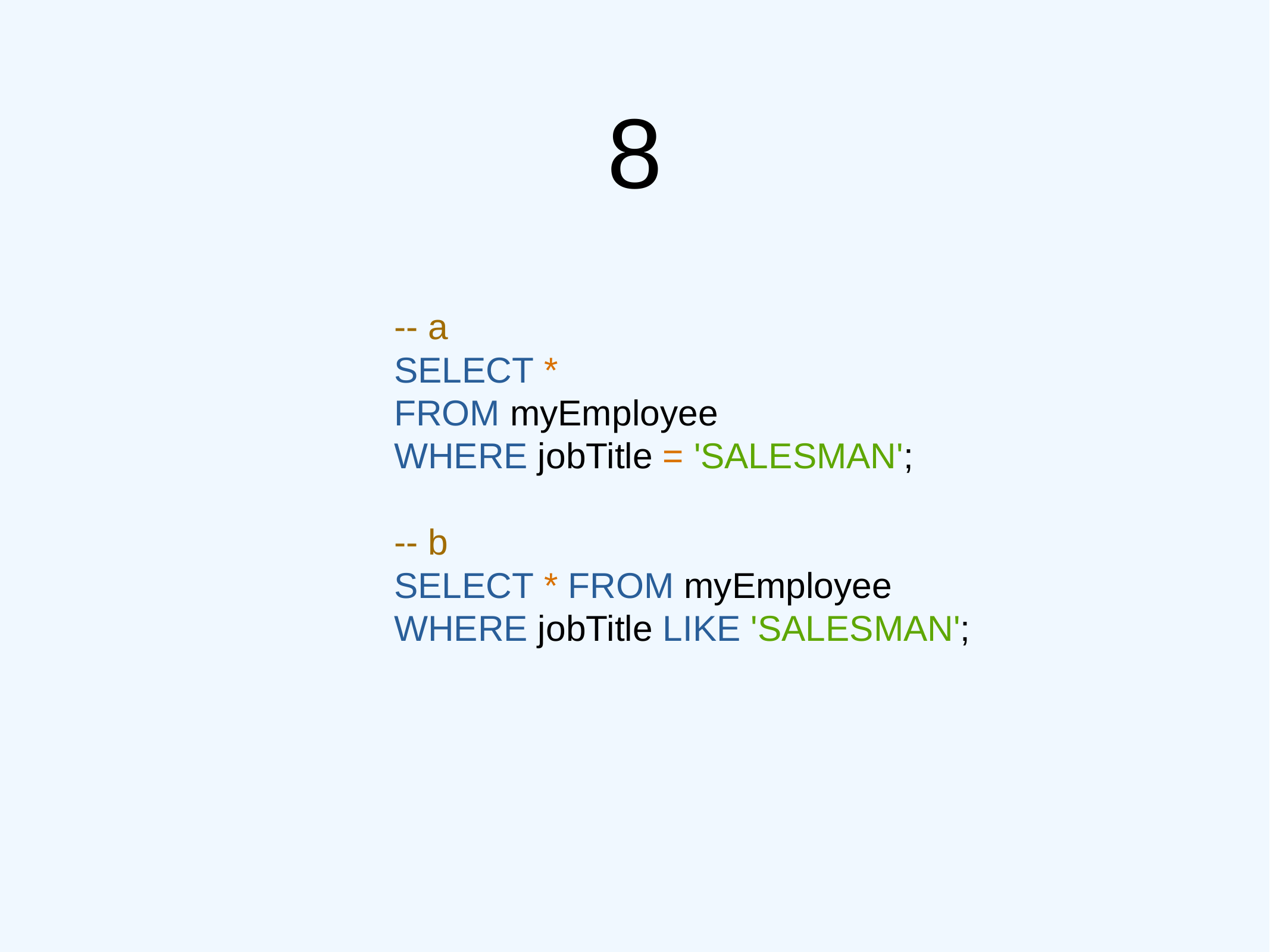

# 8
-- a
SELECT *
FROM myEmployee
WHERE jobTitle = 'SALESMAN';

-- b
SELECT * FROM myEmployee
WHERE jobTitle LIKE 'SALESMAN';